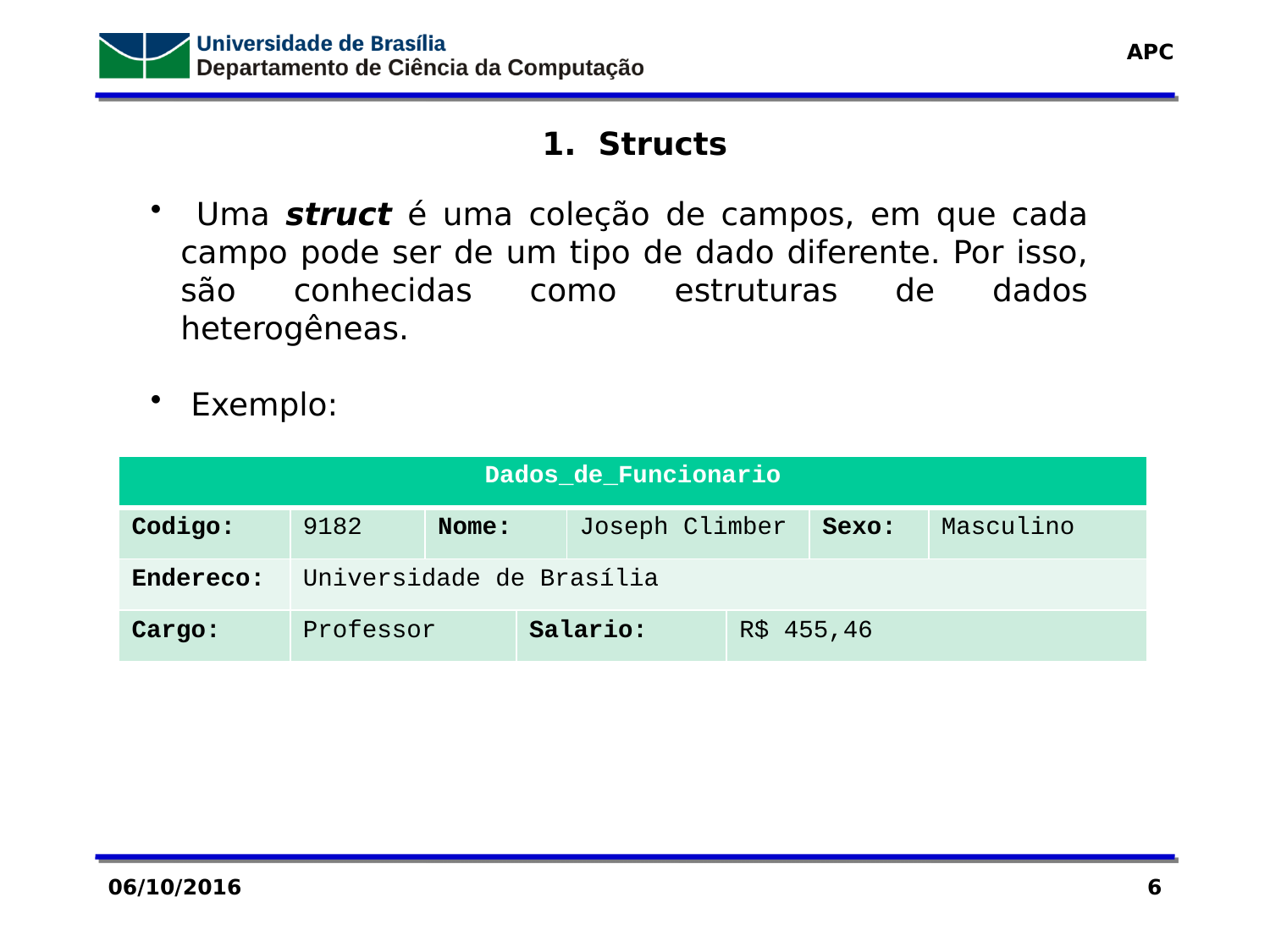

1.  Structs
 Uma struct é uma coleção de campos, em que cada campo pode ser de um tipo de dado diferente. Por isso, são conhecidas como estruturas de dados heterogêneas.

 Exemplo:
| Dados\_de\_Funcionario |  |  |  |  |  |  |  |
| --- | --- | --- | --- | --- | --- | --- | --- |
| Codigo: | 9182 | Nome: |  | Joseph Climber |  | Sexo: | Masculino |
| Endereco: | Universidade de Brasília |  |  |  |  |  |  |
| Cargo: | Professor |  | Salario: |  | R$ 455,46 |  |  |
06/10/2016
6